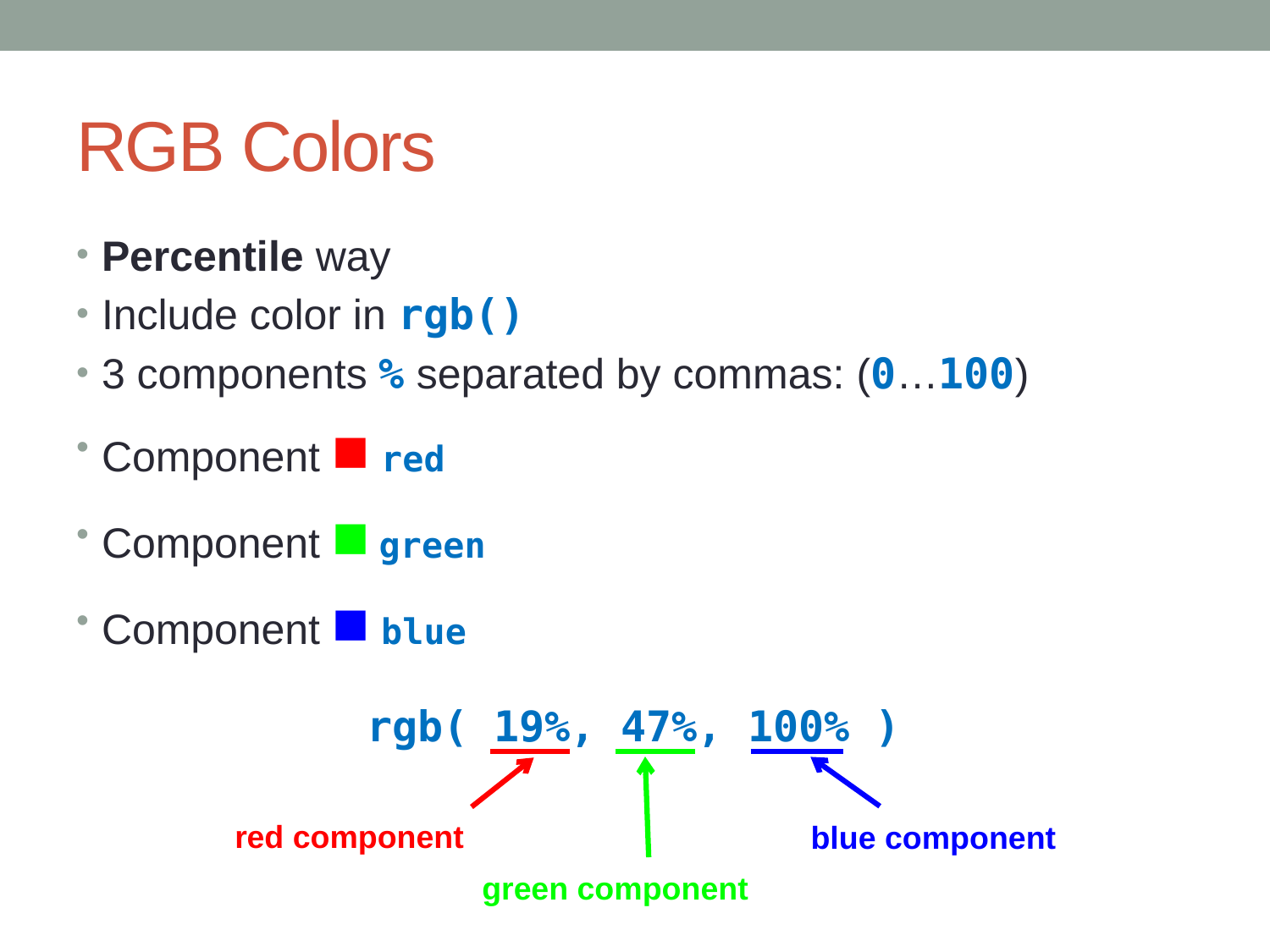

# RGB Colors
Percentile way
Include color in rgb()
3 components % separated by commas: (0…100)
Component ■ red
Component ■ green
Component ■ blue

rgb( 19%, 47%, 100% )
red component
blue component
green component